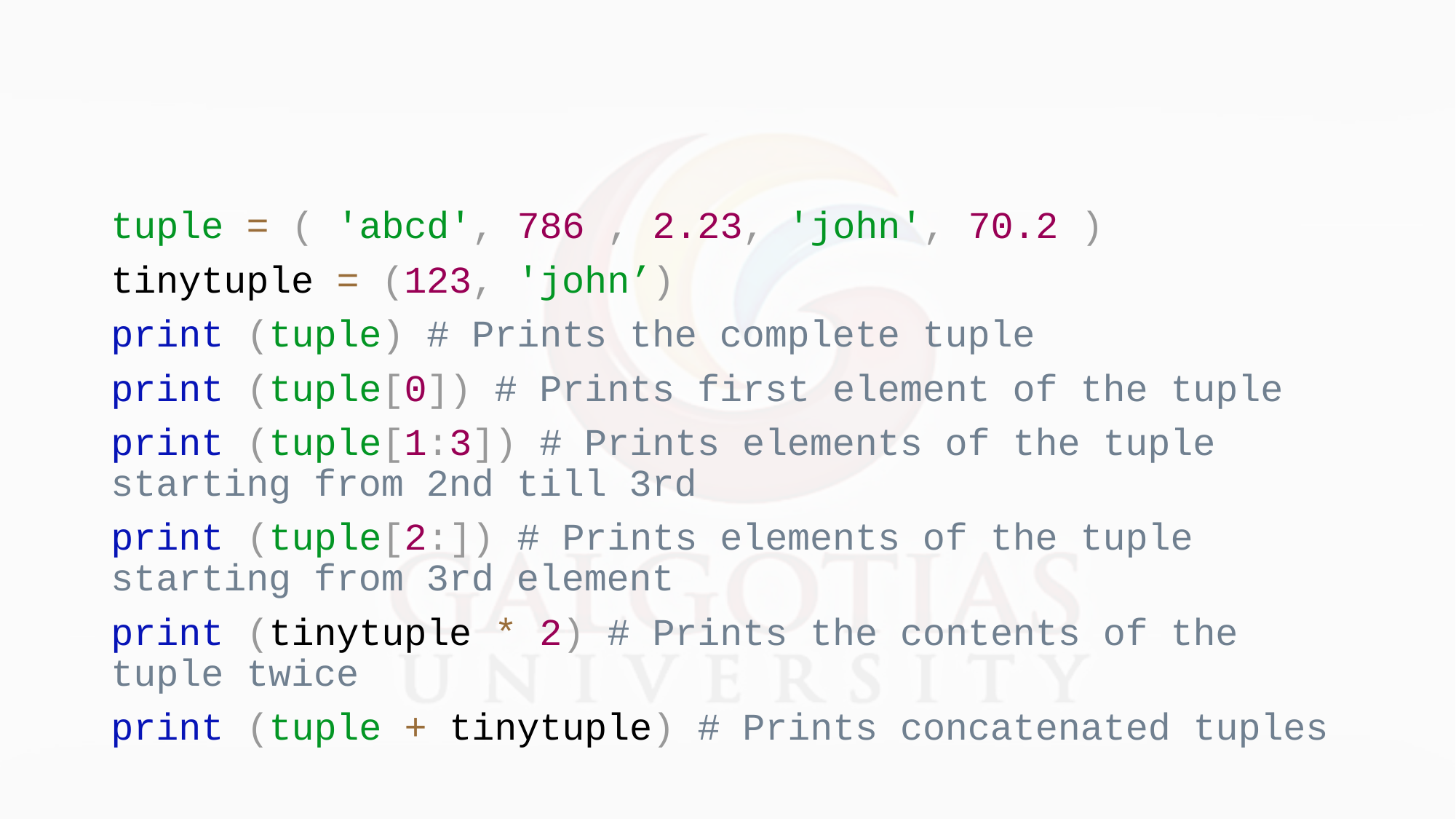

#
tuple = ( 'abcd', 786 , 2.23, 'john', 70.2 )
tinytuple = (123, 'john’)
print (tuple) # Prints the complete tuple
print (tuple[0]) # Prints first element of the tuple
print (tuple[1:3]) # Prints elements of the tuple starting from 2nd till 3rd
print (tuple[2:]) # Prints elements of the tuple starting from 3rd element
print (tinytuple * 2) # Prints the contents of the tuple twice
print (tuple + tinytuple) # Prints concatenated tuples